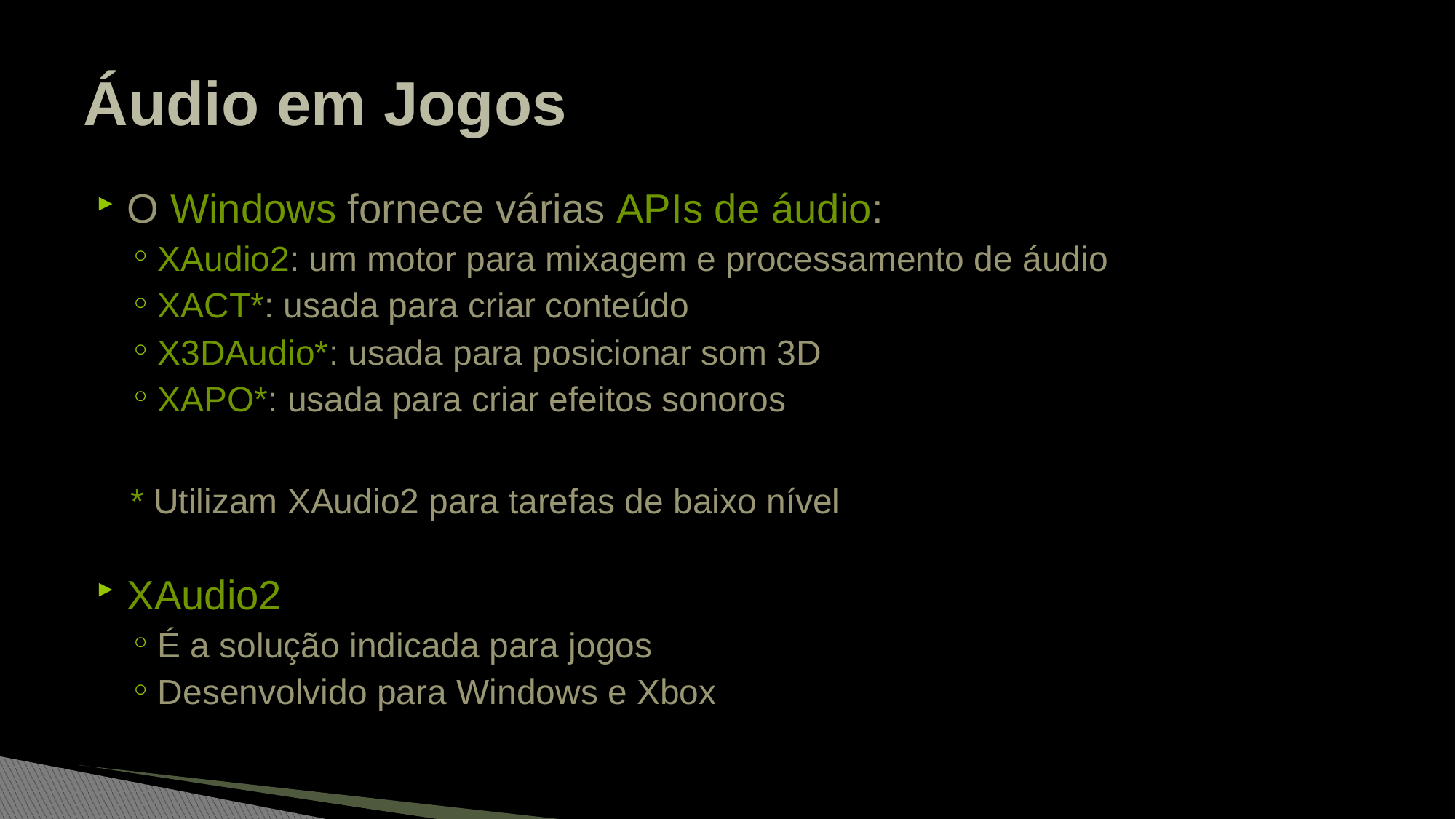

# Áudio em Jogos
O Windows fornece várias APIs de áudio:
XAudio2: um motor para mixagem e processamento de áudio
XACT*: usada para criar conteúdo
X3DAudio*: usada para posicionar som 3D
XAPO*: usada para criar efeitos sonoros

* Utilizam XAudio2 para tarefas de baixo nível
XAudio2
É a solução indicada para jogos
Desenvolvido para Windows e Xbox